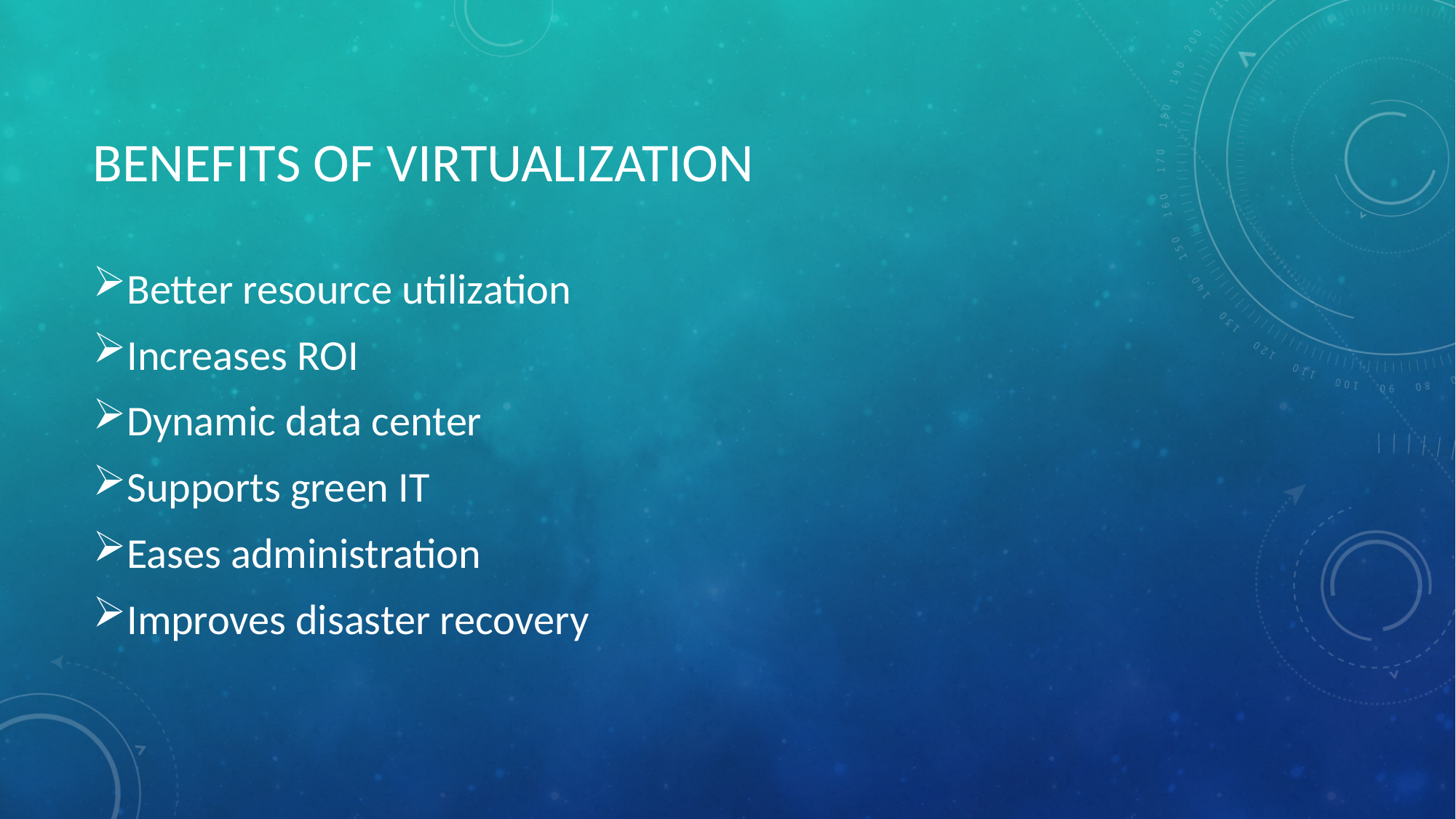

# Benefits of Virtualization
Better resource utilization
Increases ROI
Dynamic data center
Supports green IT
Eases administration
Improves disaster recovery